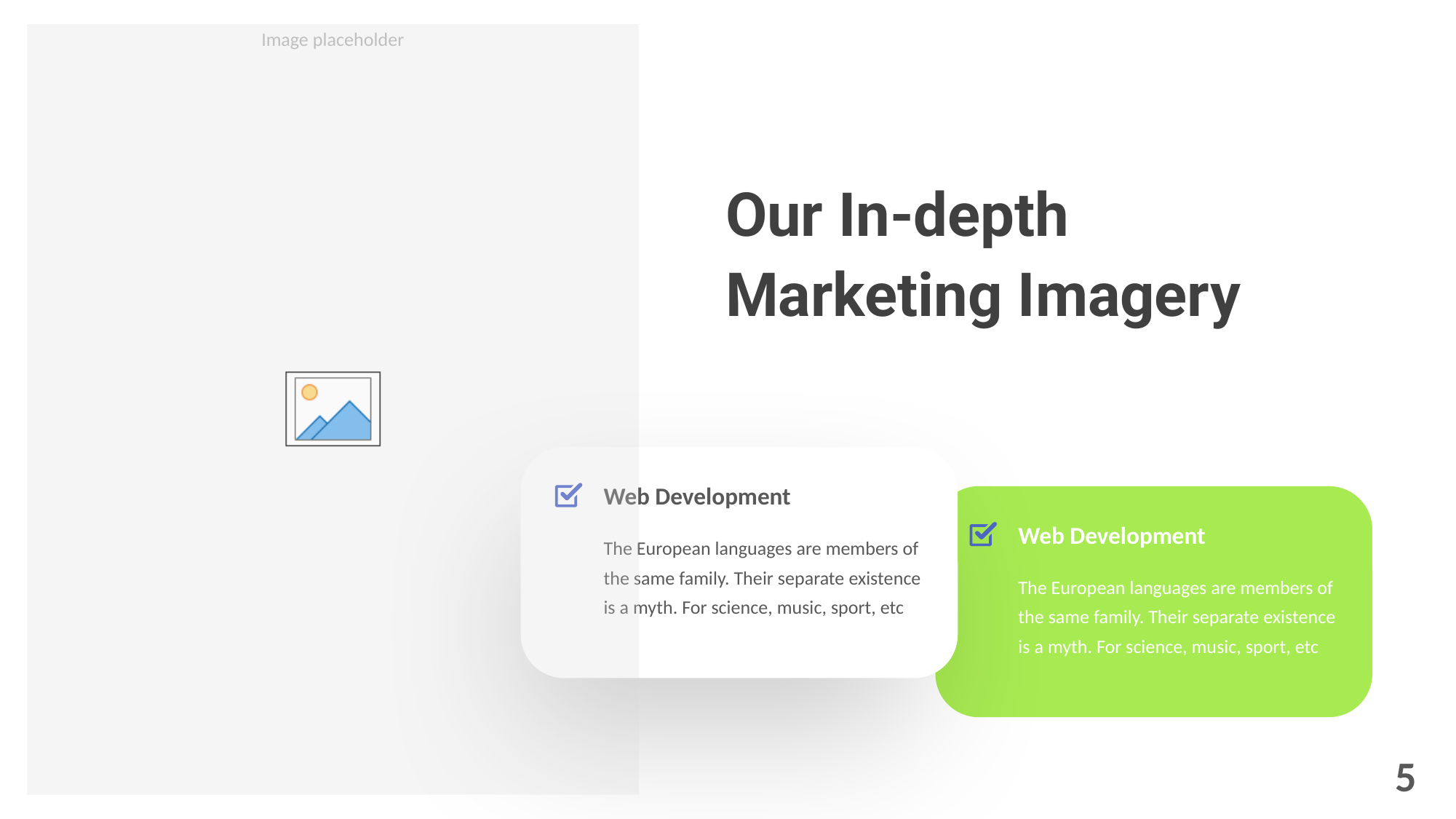

Our In-depth Marketing Imagery

Web Development
The European languages are members of the same family. Their separate existence is a myth. For science, music, sport, etc

Web Development
The European languages are members of the same family. Their separate existence is a myth. For science, music, sport, etc